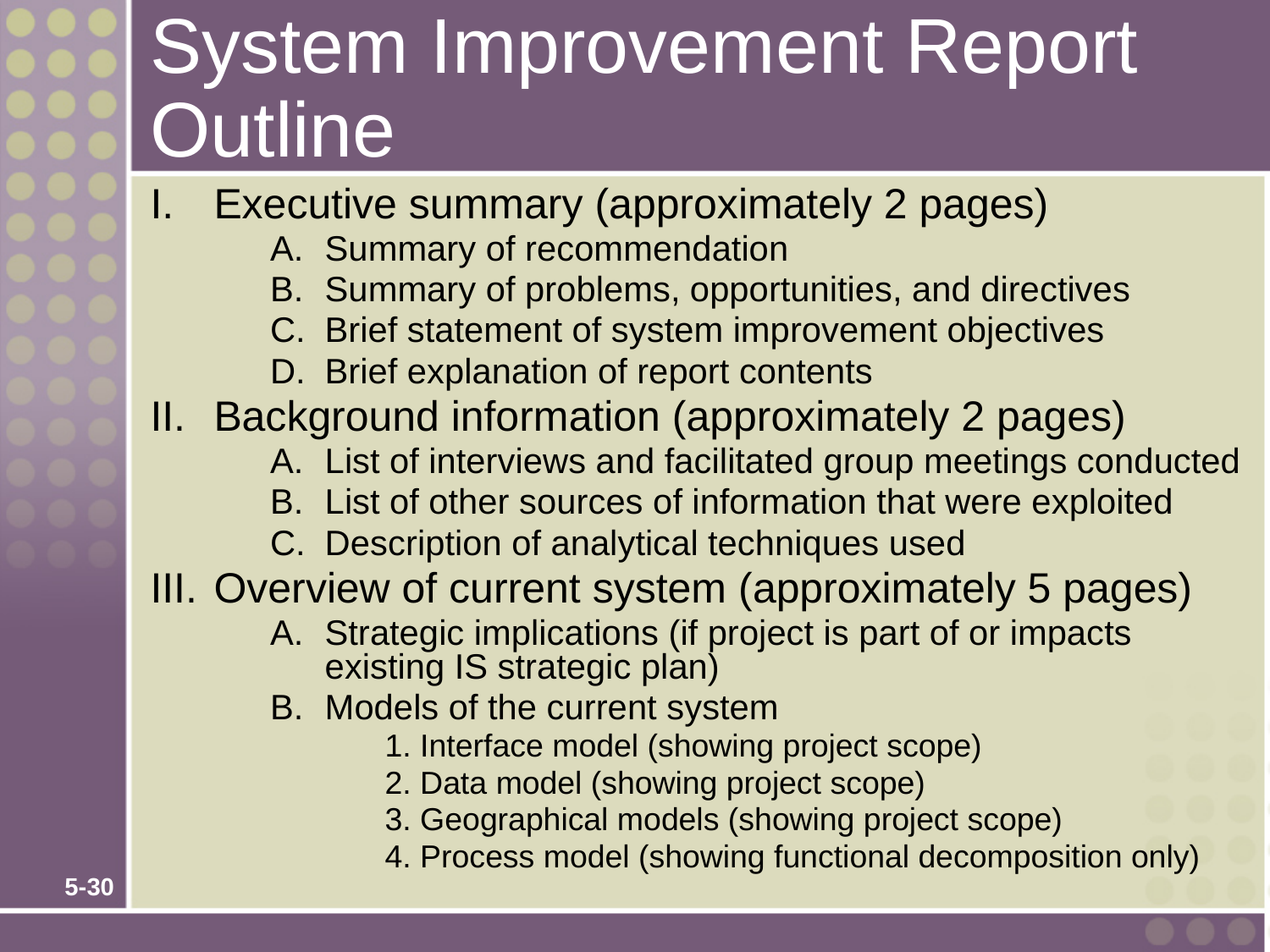

# System Improvement Report Outline
Executive summary (approximately 2 pages)
Summary of recommendation
Summary of problems, opportunities, and directives
Brief statement of system improvement objectives
Brief explanation of report contents
Background information (approximately 2 pages)
List of interviews and facilitated group meetings conducted
List of other sources of information that were exploited
Description of analytical techniques used
Overview of current system (approximately 5 pages)
Strategic implications (if project is part of or impacts existing IS strategic plan)
Models of the current system
Interface model (showing project scope)
Data model (showing project scope)
Geographical models (showing project scope)
Process model (showing functional decomposition only)
5-30